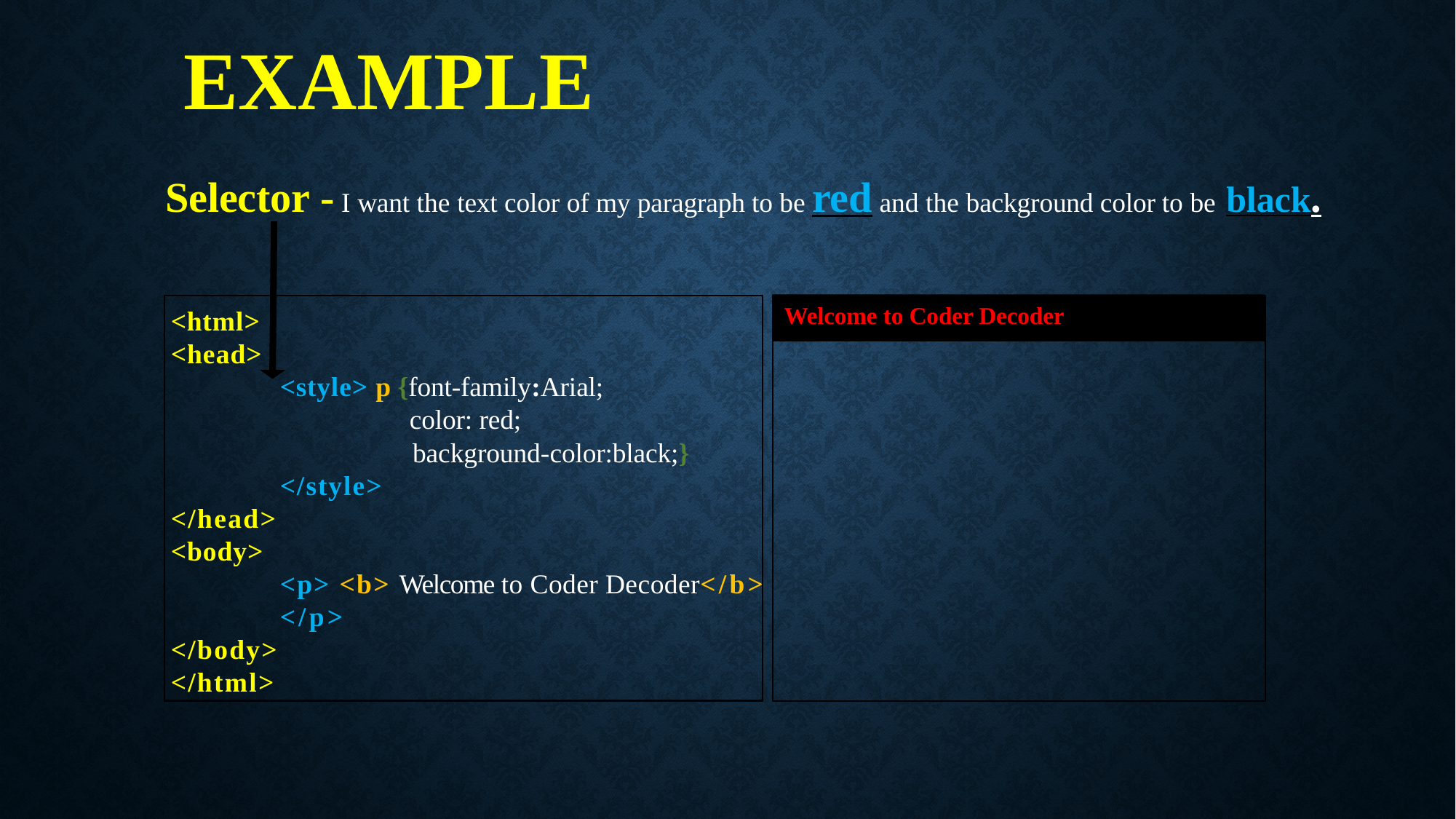

# Example
Selector - I want the text color of my paragraph to be red and the background color to be black.

Welcome to Coder Decoder
<html>
<head>
	<style> p {font-family:Arial;
		   color: red;
		   background-color:black;}
	</style>
</head>
<body>
	<p> <b> Welcome to Coder Decoder</b> 	</p>
</body>
</html>